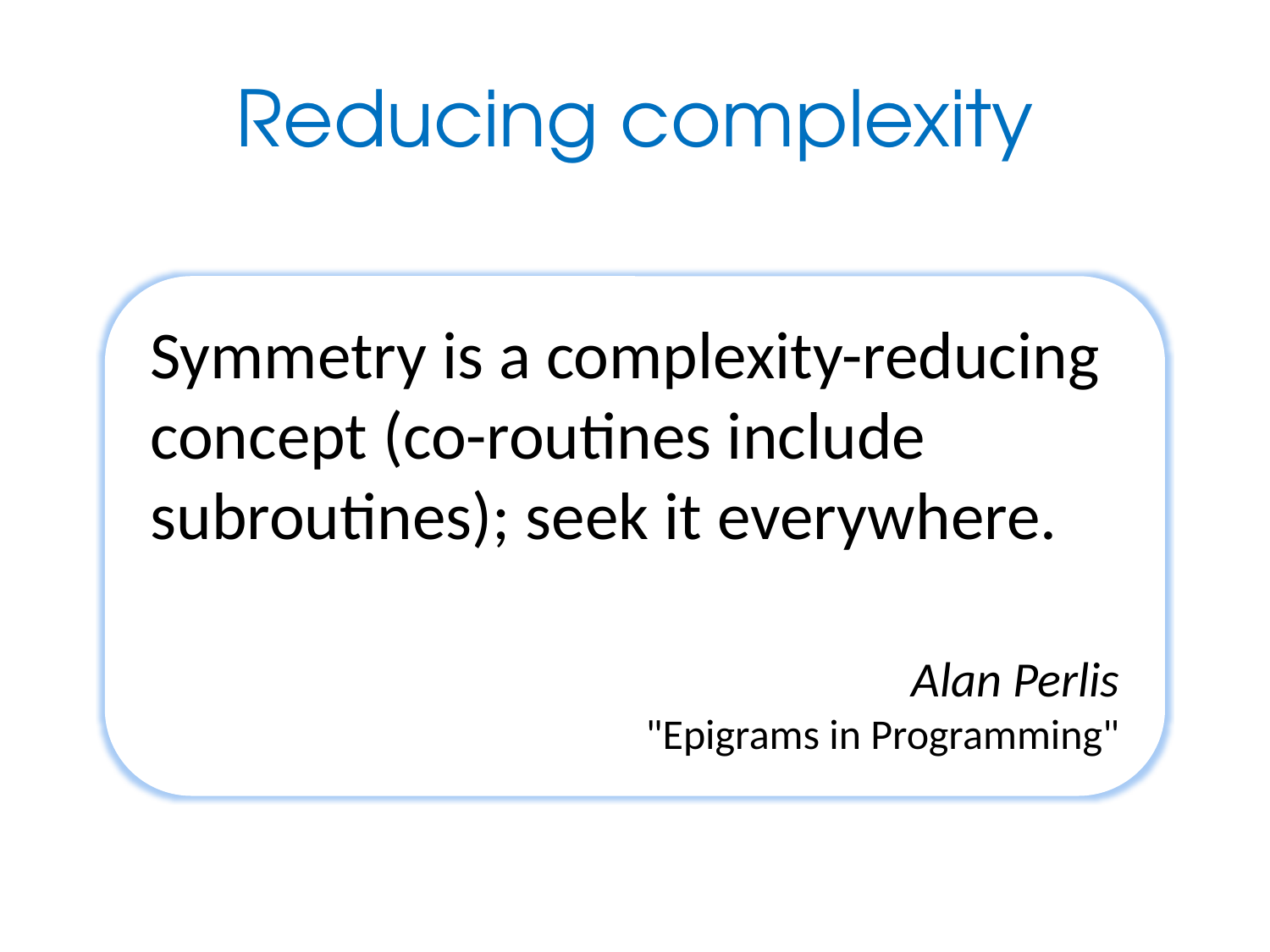

# Reducing complexity
Symmetry is a complexity-reducing concept (co-routines include subroutines); seek it everywhere.
Alan Perlis
"Epigrams in Programming"